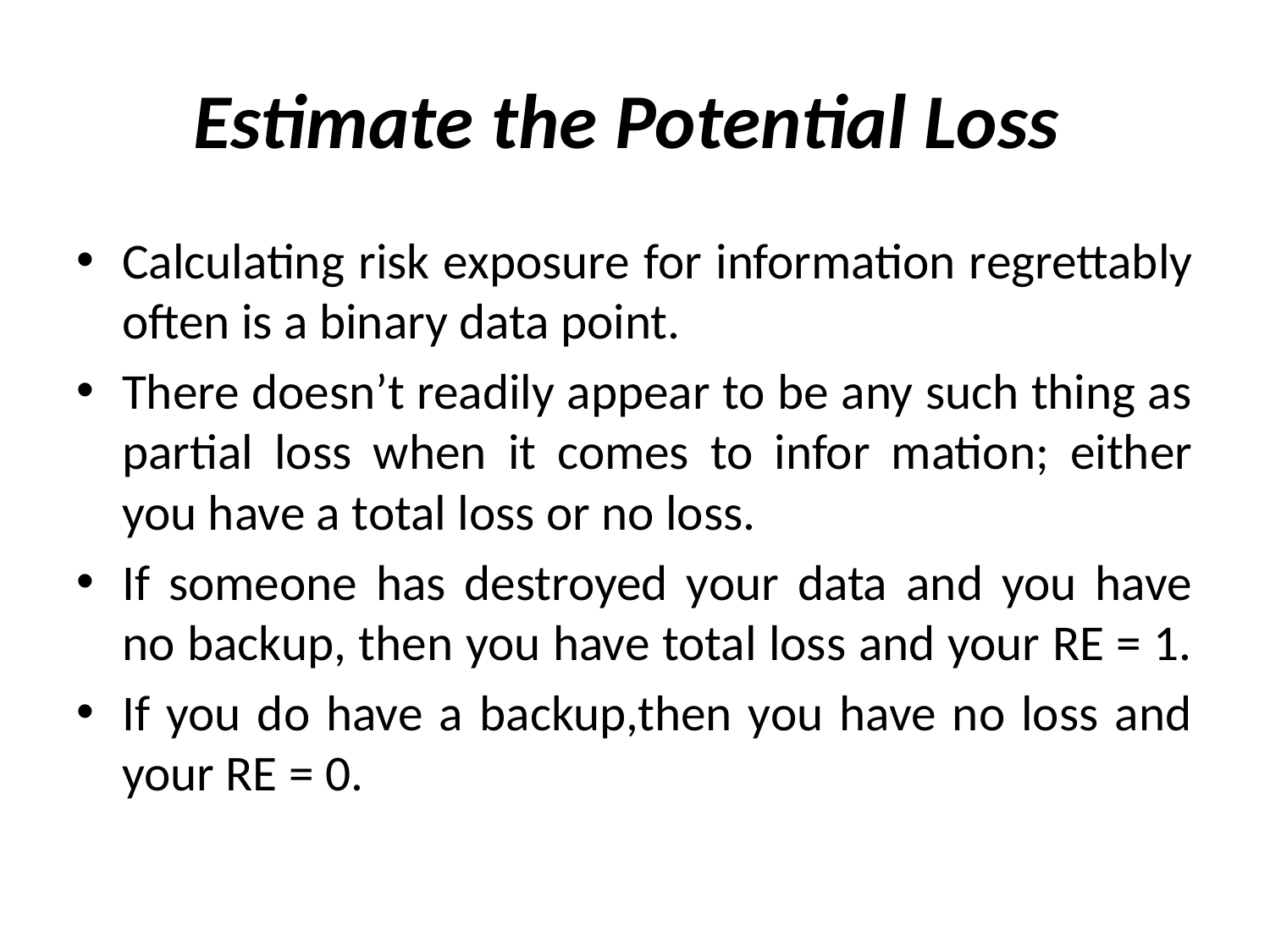

# Estimate the Potential Loss
Calculating risk exposure for information regrettably often is a binary data point.
There doesn’t readily appear to be any such thing as partial loss when it comes to infor mation; either you have a total loss or no loss.
If someone has destroyed your data and you have no backup, then you have total loss and your RE = 1.
If you do have a backup,then you have no loss and your RE = 0.